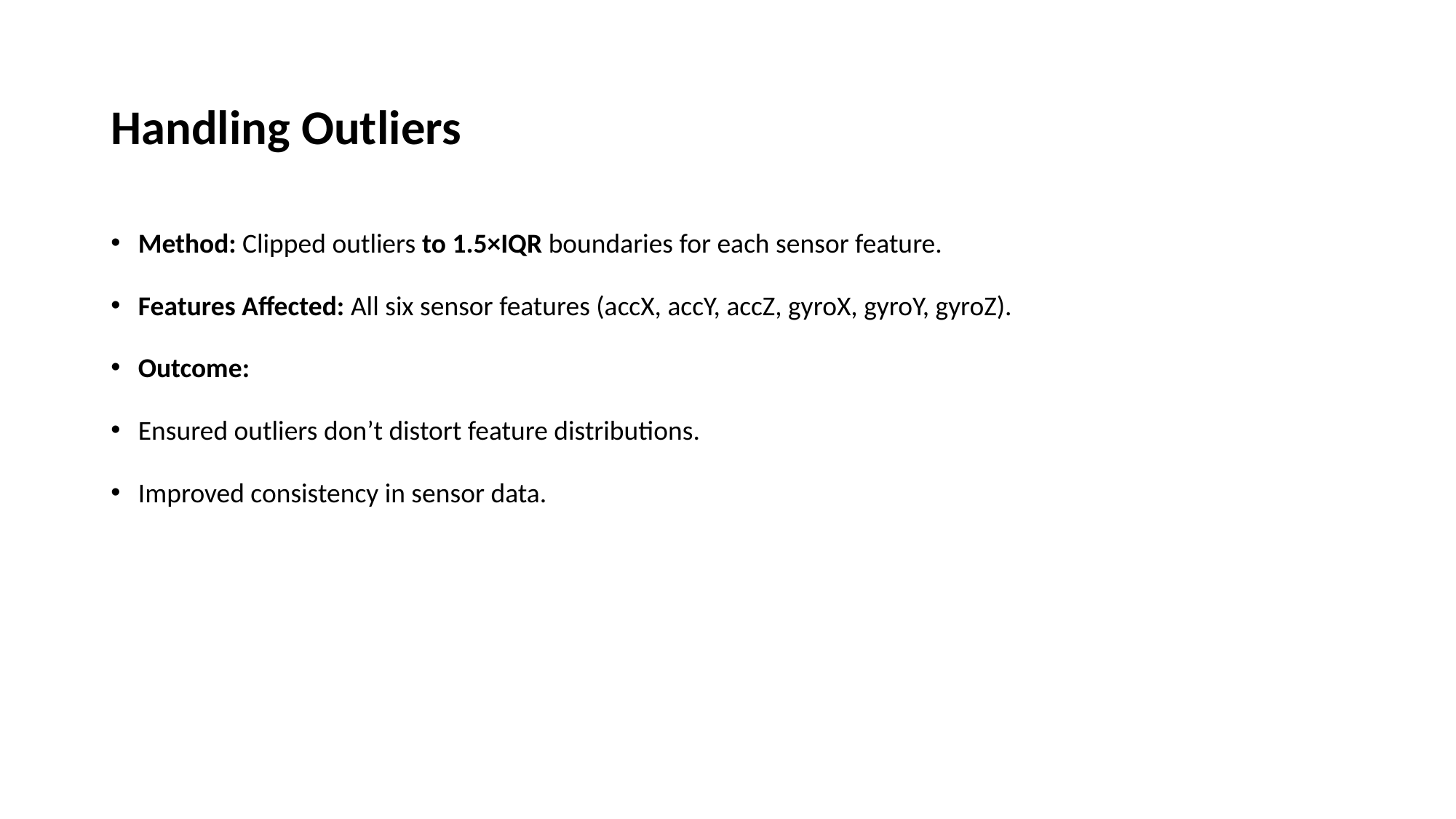

# Handling Outliers
Method: Clipped outliers to 1.5×IQR boundaries for each sensor feature.
Features Affected: All six sensor features (accX, accY, accZ, gyroX, gyroY, gyroZ).
Outcome:
Ensured outliers don’t distort feature distributions.
Improved consistency in sensor data.